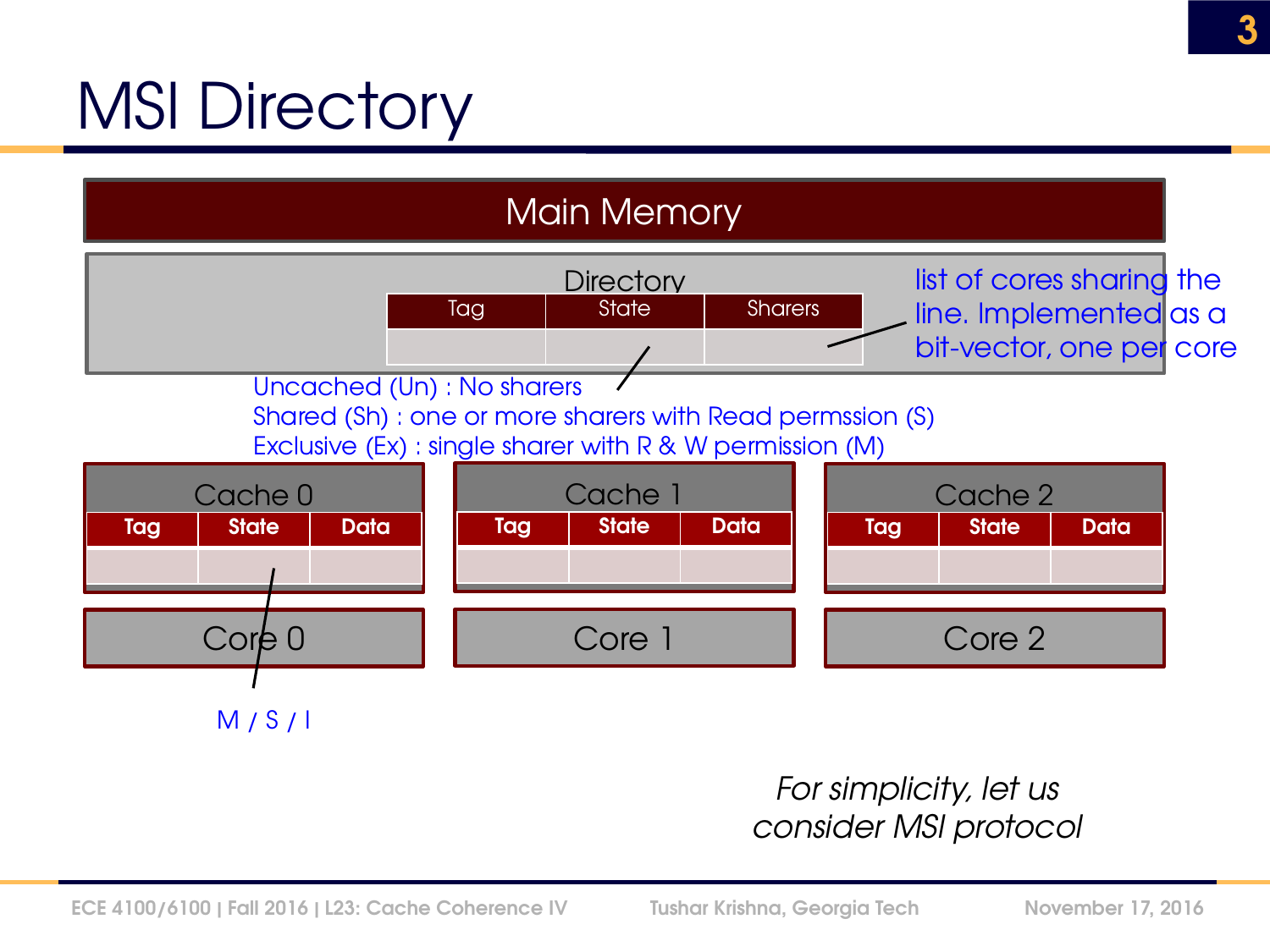

3
# MSI Directory
Main Memory
Directory

list of cores sharing the line. Implemented as a bit-vector, one per core
| Tag | State | Sharers |
| --- | --- | --- |
|  |  |  |
Uncached (Un) : No sharers
Shared (Sh) : one or more sharers with Read permssion (S)
Exclusive (Ex) : single sharer with R & W permission (M)
Cache 1

Cache 0

Cache 2

| Tag | State | Data |
| --- | --- | --- |
|  |  |  |
| Tag | State | Data |
| --- | --- | --- |
|  |  |  |
| Tag | State | Data |
| --- | --- | --- |
|  |  |  |
Core 1
Core 0
Core 2
M / S / I
For simplicity, let us consider MSI protocol
ECE 4100/6100 | Fall 2016 | L23: Cache Coherence IV               Tushar Krishna, Georgia Tech
November 17, 2016